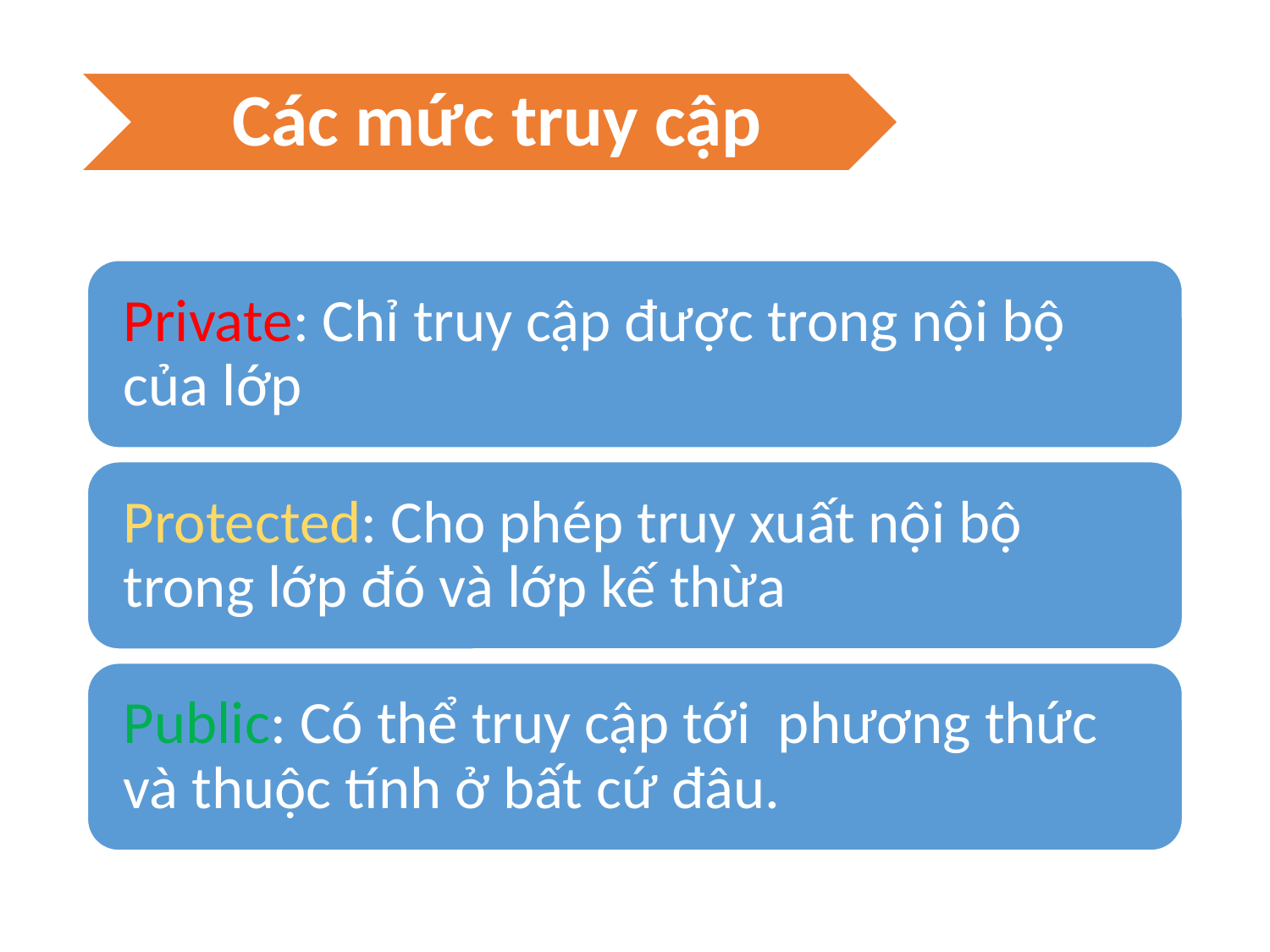

Các mức truy cập
Private: Chỉ truy cập được trong nội bộ của lớp
Protected: Cho phép truy xuất nội bộ trong lớp đó và lớp kế thừa
Public: Có thể truy cập tới  phương thức và thuộc tính ở bất cứ đâu.